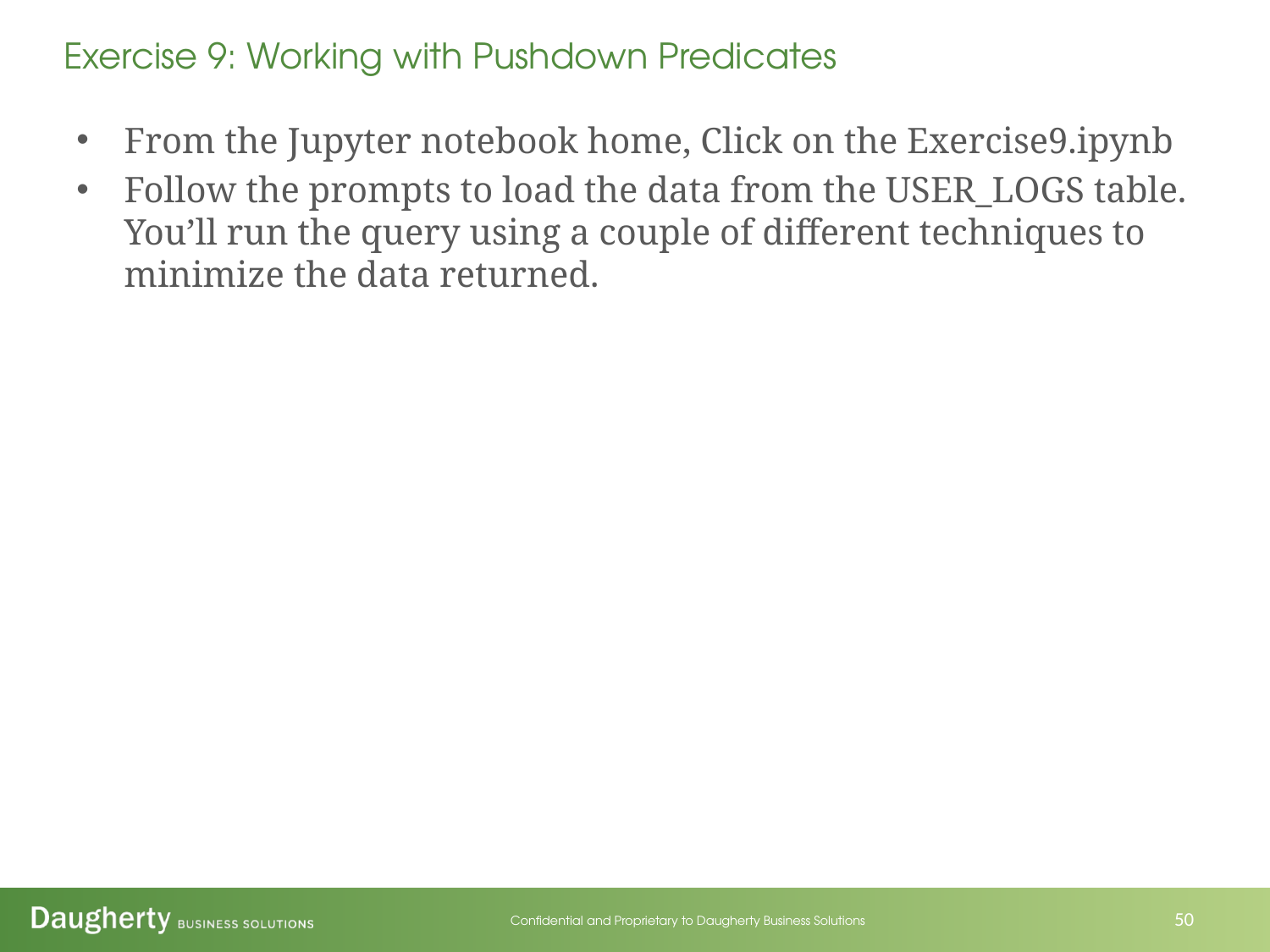

Exercise 9: Working with Pushdown Predicates
From the Jupyter notebook home, Click on the Exercise9.ipynb
Follow the prompts to load the data from the USER_LOGS table. You’ll run the query using a couple of different techniques to minimize the data returned.

50